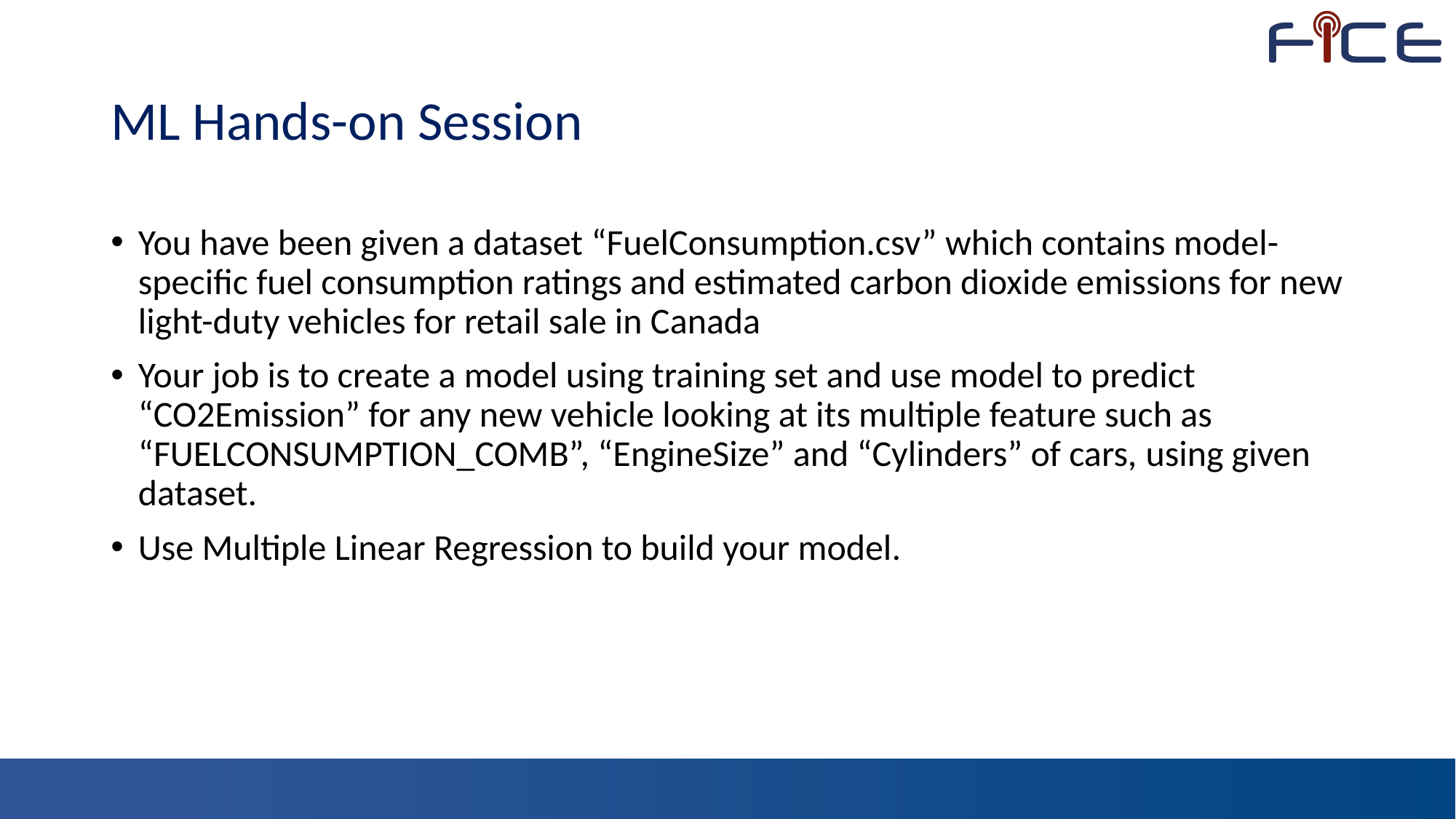

# ML Hands-on Session
You have been given a dataset “FuelConsumption.csv” which contains model-specific fuel consumption ratings and estimated carbon dioxide emissions for new light-duty vehicles for retail sale in Canada
Your job is to create a model using training set and use model to predict “CO2Emission” for any new vehicle looking at its multiple feature such as “FUELCONSUMPTION_COMB”, “EngineSize” and “Cylinders” of cars, using given dataset.
Use Multiple Linear Regression to build your model.